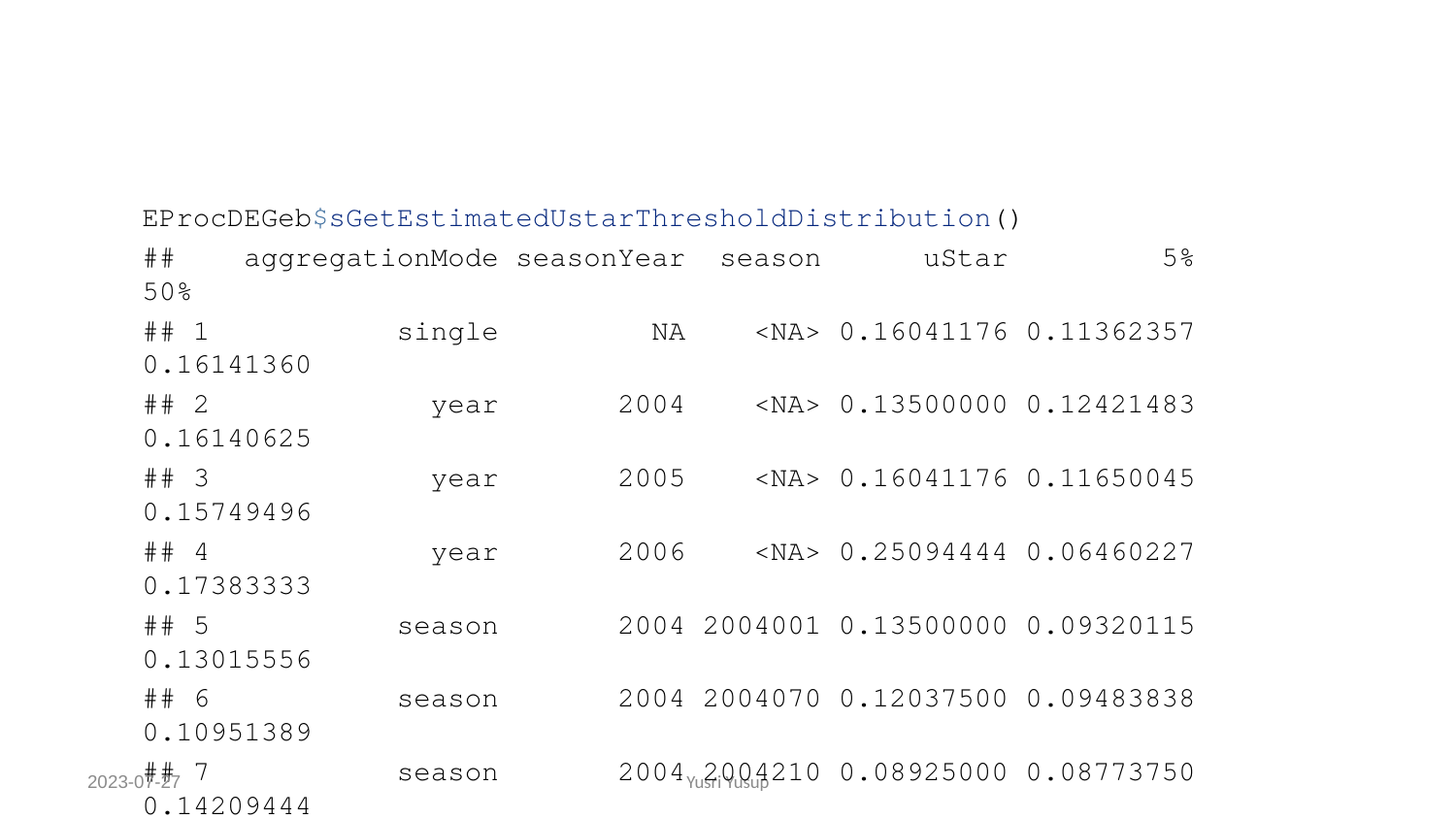

EProcDEGeb$sGetEstimatedUstarThresholdDistribution()
##    aggregationMode seasonYear  season      uStar         5%        50%
## 1           single         NA    <NA> 0.16041176 0.11362357 0.16141360
## 2             year       2004    <NA> 0.13500000 0.12421483 0.16140625
## 3             year       2005    <NA> 0.16041176 0.11650045 0.15749496
## 4             year       2006    <NA> 0.25094444 0.06460227 0.17383333
## 5           season       2004 2004001 0.13500000 0.09320115 0.13015556
## 6           season       2004 2004070 0.12037500 0.09483838 0.10951389
## 7           season       2004 2004210 0.08925000 0.08773750 0.14209444
## 8           season       2005 2004320 0.16041176 0.09438971 0.13768750
## 9           season       2005 2005070 0.12533333 0.10910357 0.14041667
## 10          season       2005 2005180 0.13473214 0.07470317 0.11456250
## 11          season       2006 2005320 0.04842361 0.04688684 0.06227908
## 12          season       2006 2006120 0.06966667 0.05903297 0.07298958
## 13          season       2006 2006305 0.25094444 0.06913250 0.19287500
##           95%
## 1  0.20761250
## 2  0.21119282
## 3  0.22690167
## 4  0.25464549
## 5  0.15251667
## 6  0.12274375
## 7  0.20907750
## 8  0.19029083
## 9  0.16963333
## 10 0.13611696
## 11 0.08535197
## 12 0.10003636
## 13 0.25464549
2023-07-27
Yusri Yusup